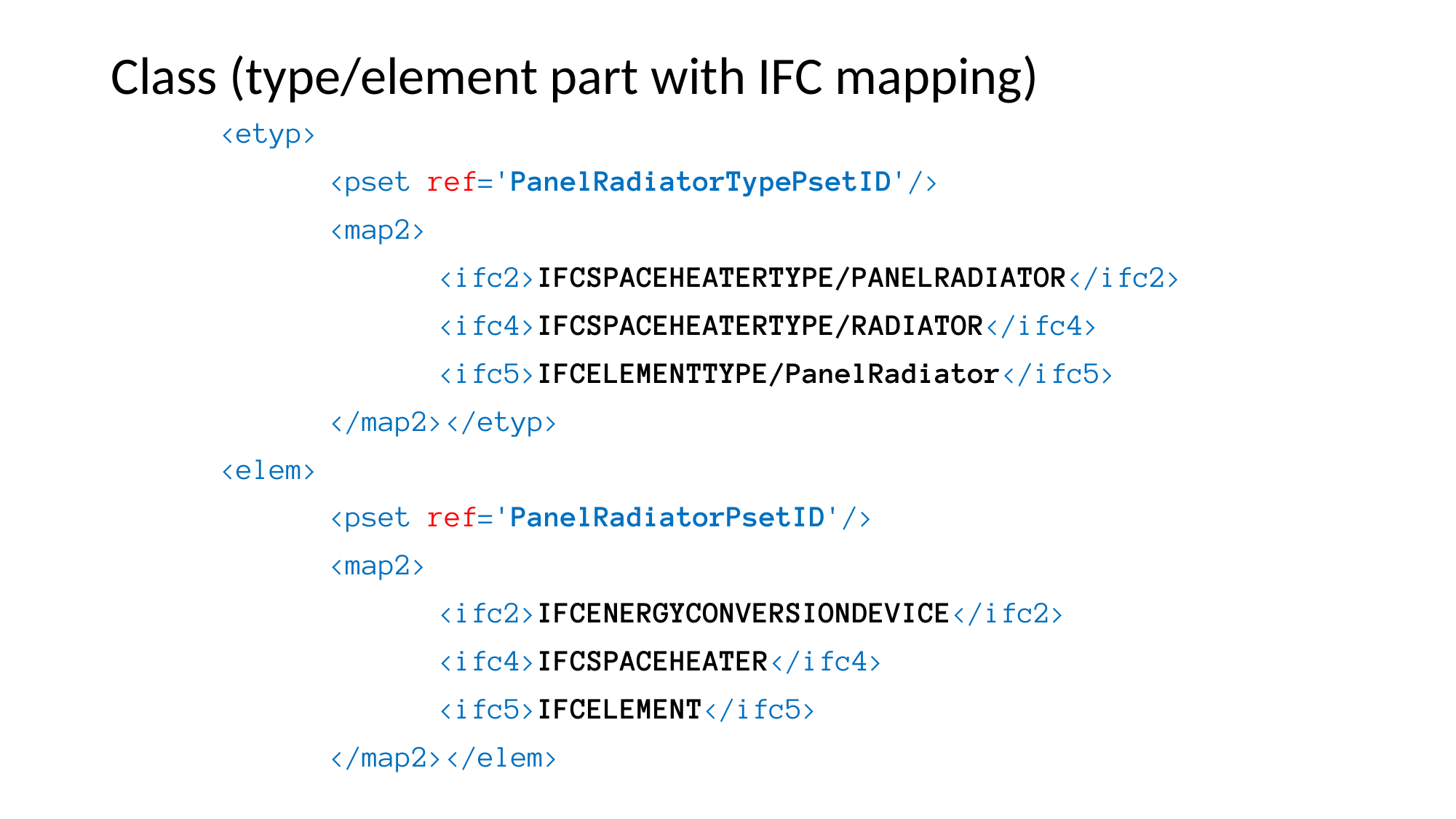

# Class (type/element part with IFC mapping)
	<etyp>
		<pset ref='PanelRadiatorTypePsetID'/>
		<map2>
			<ifc2>IFCSPACEHEATERTYPE/PANELRADIATOR</ifc2>
			<ifc4>IFCSPACEHEATERTYPE/RADIATOR</ifc4>
			<ifc5>IFCELEMENTTYPE/PanelRadiator</ifc5>
		</map2></etyp>
	<elem>
		<pset ref='PanelRadiatorPsetID'/>
		<map2>
			<ifc2>IFCENERGYCONVERSIONDEVICE</ifc2>
			<ifc4>IFCSPACEHEATER</ifc4>
			<ifc5>IFCELEMENT</ifc5>
		</map2></elem>